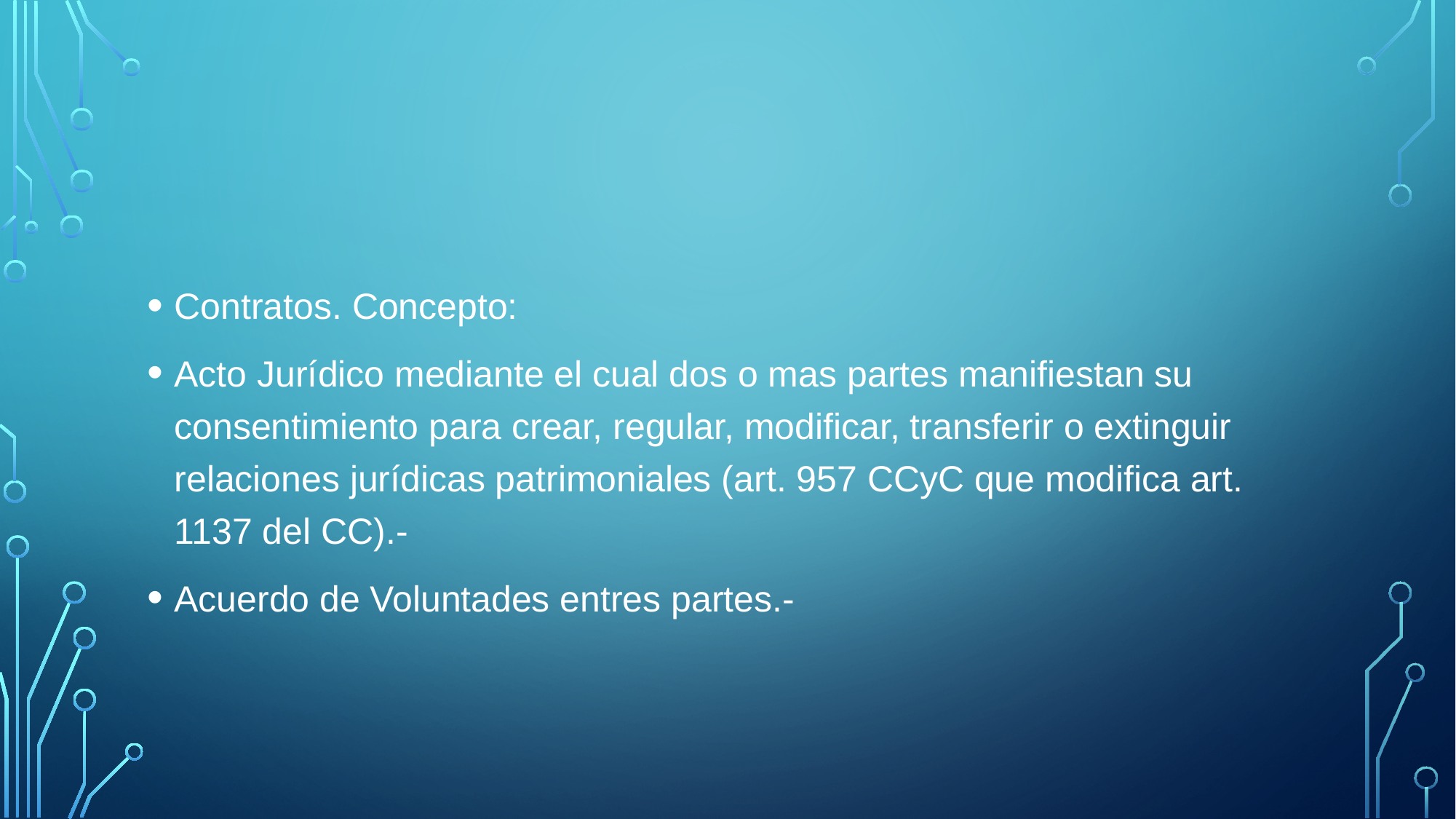

#
Contratos. Concepto:
Acto Jurídico mediante el cual dos o mas partes manifiestan su consentimiento para crear, regular, modificar, transferir o extinguir relaciones jurídicas patrimoniales (art. 957 CCyC que modifica art. 1137 del CC).-
Acuerdo de Voluntades entres partes.-